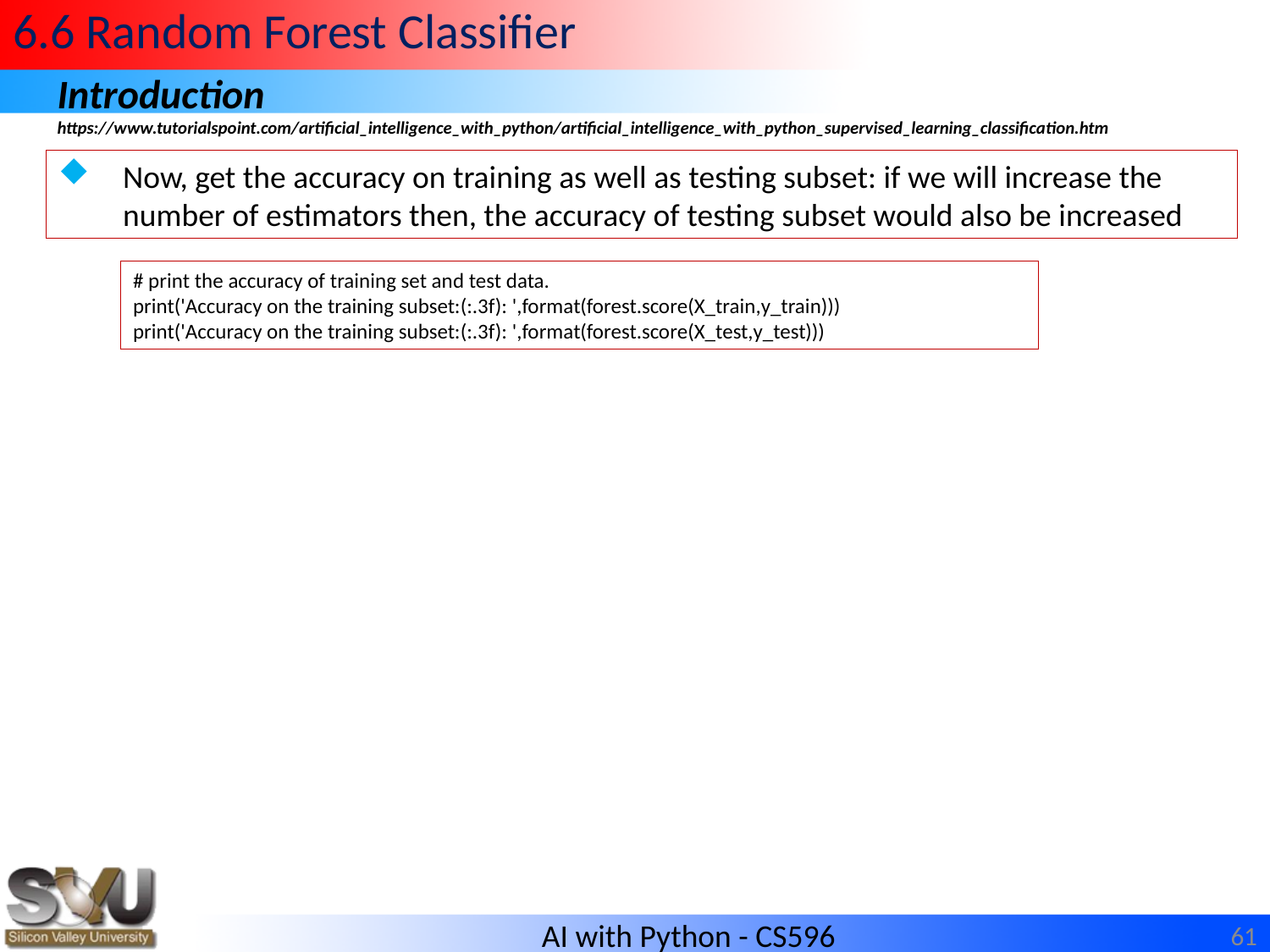

# 6.6 Random Forest Classifier
Introduction
https://www.tutorialspoint.com/artificial_intelligence_with_python/artificial_intelligence_with_python_supervised_learning_classification.htm
Now, get the accuracy on training as well as testing subset: if we will increase the number of estimators then, the accuracy of testing subset would also be increased
# print the accuracy of training set and test data.
print('Accuracy on the training subset:(:.3f): ',format(forest.score(X_train,y_train)))
print('Accuracy on the training subset:(:.3f): ',format(forest.score(X_test,y_test)))
61
AI with Python - CS596